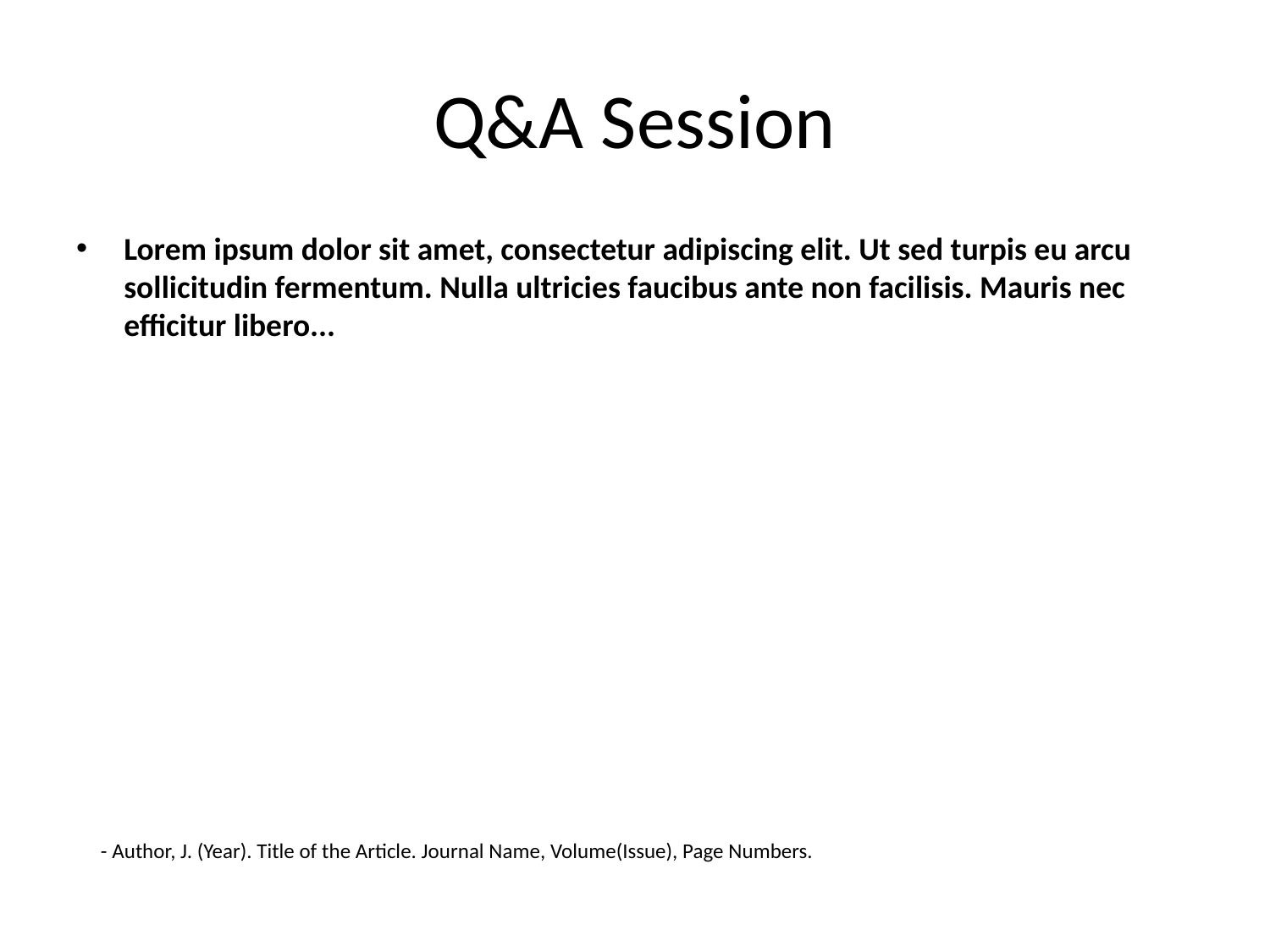

# Q&A Session
Lorem ipsum dolor sit amet, consectetur adipiscing elit. Ut sed turpis eu arcu sollicitudin fermentum. Nulla ultricies faucibus ante non facilisis. Mauris nec efficitur libero...

- Author, J. (Year). Title of the Article. Journal Name, Volume(Issue), Page Numbers.